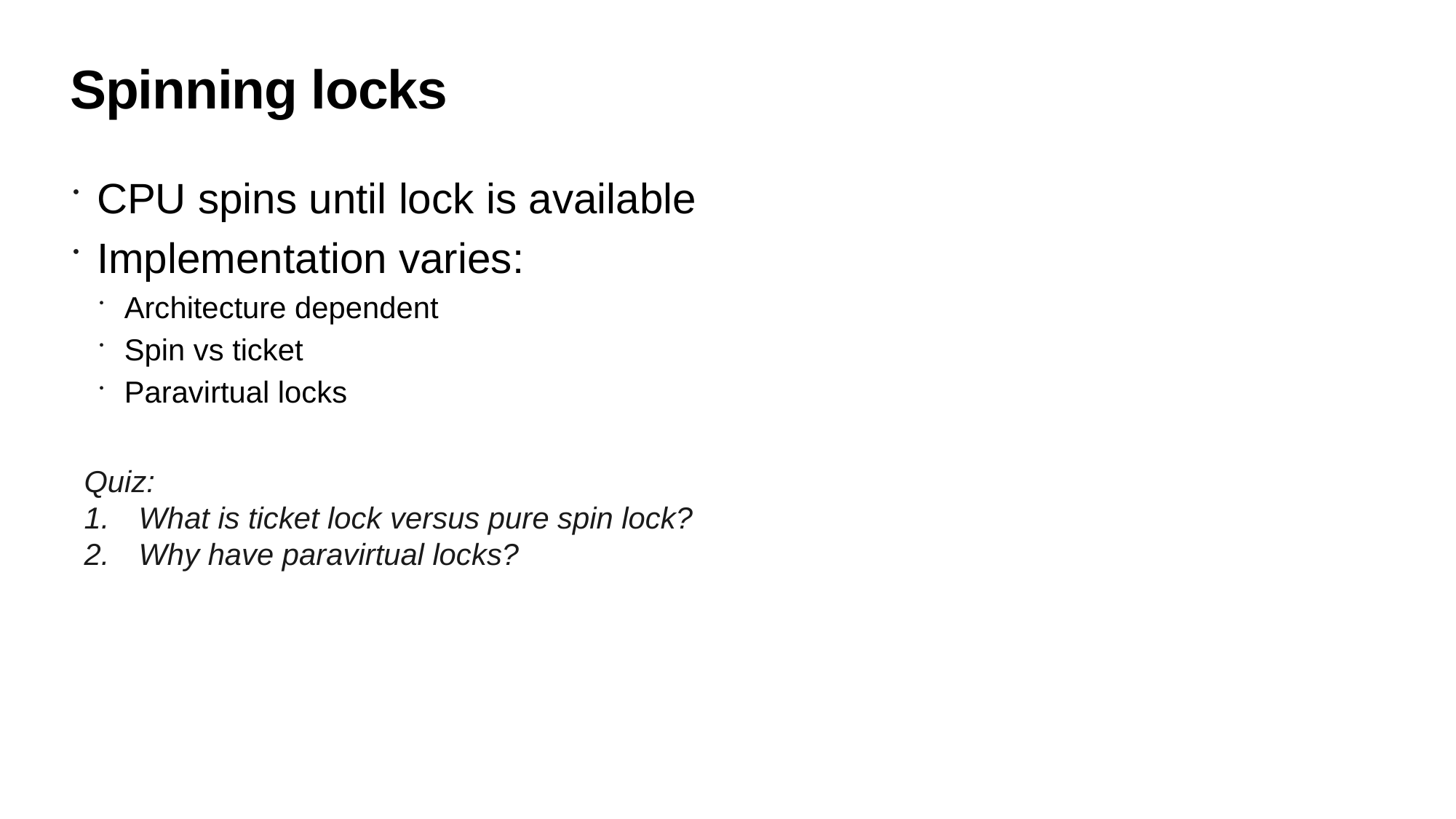

Spinning locks
CPU spins until lock is available
Implementation varies:
Architecture dependent
Spin vs ticket
Paravirtual locks
Quiz:
What is ticket lock versus pure spin lock?
Why have paravirtual locks?